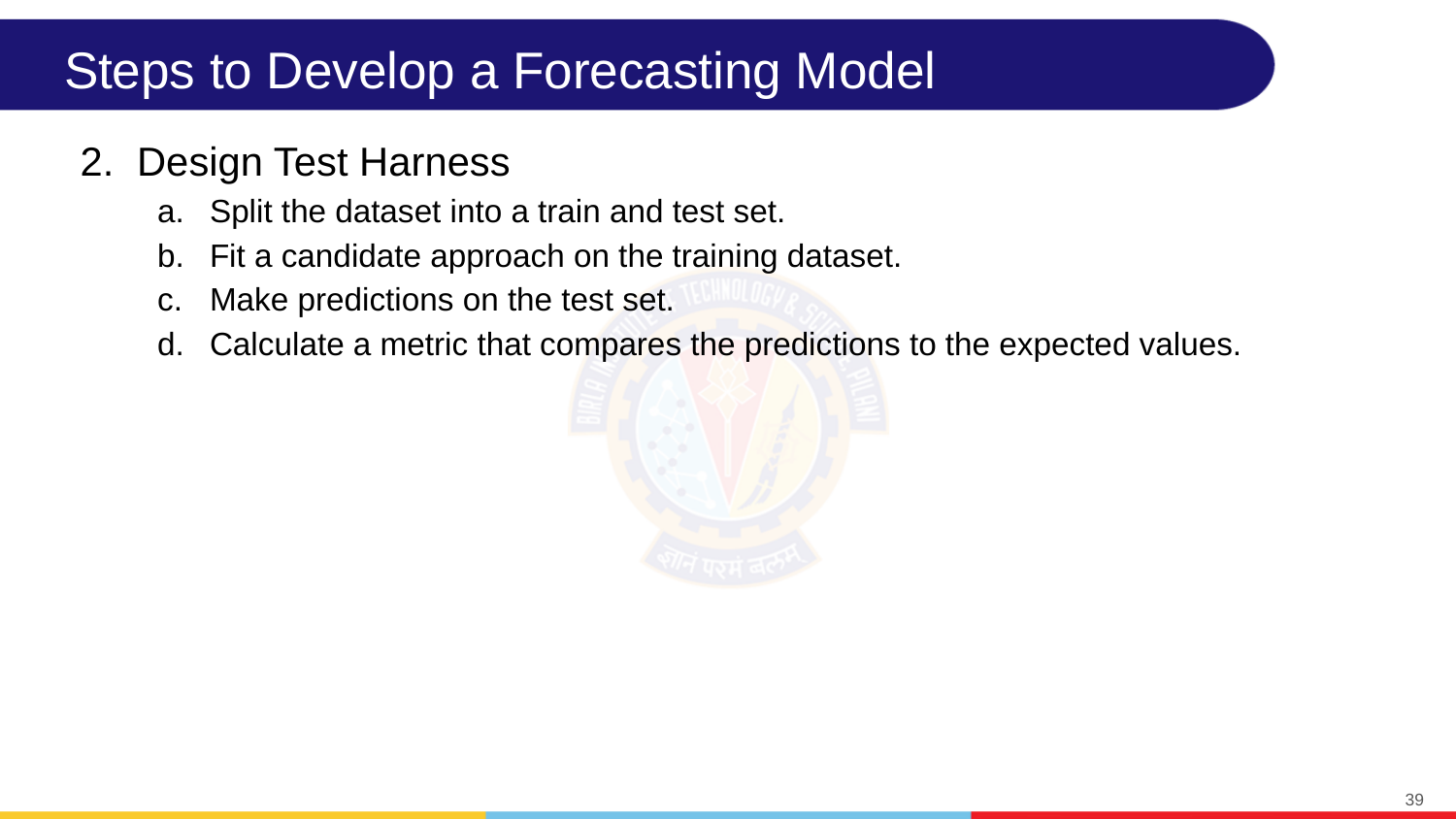

# Steps to Develop a Forecasting Model

Design Test Harness
Split the dataset into a train and test set.
Fit a candidate approach on the training dataset.
Make predictions on the test set.
Calculate a metric that compares the predictions to the expected values.
39